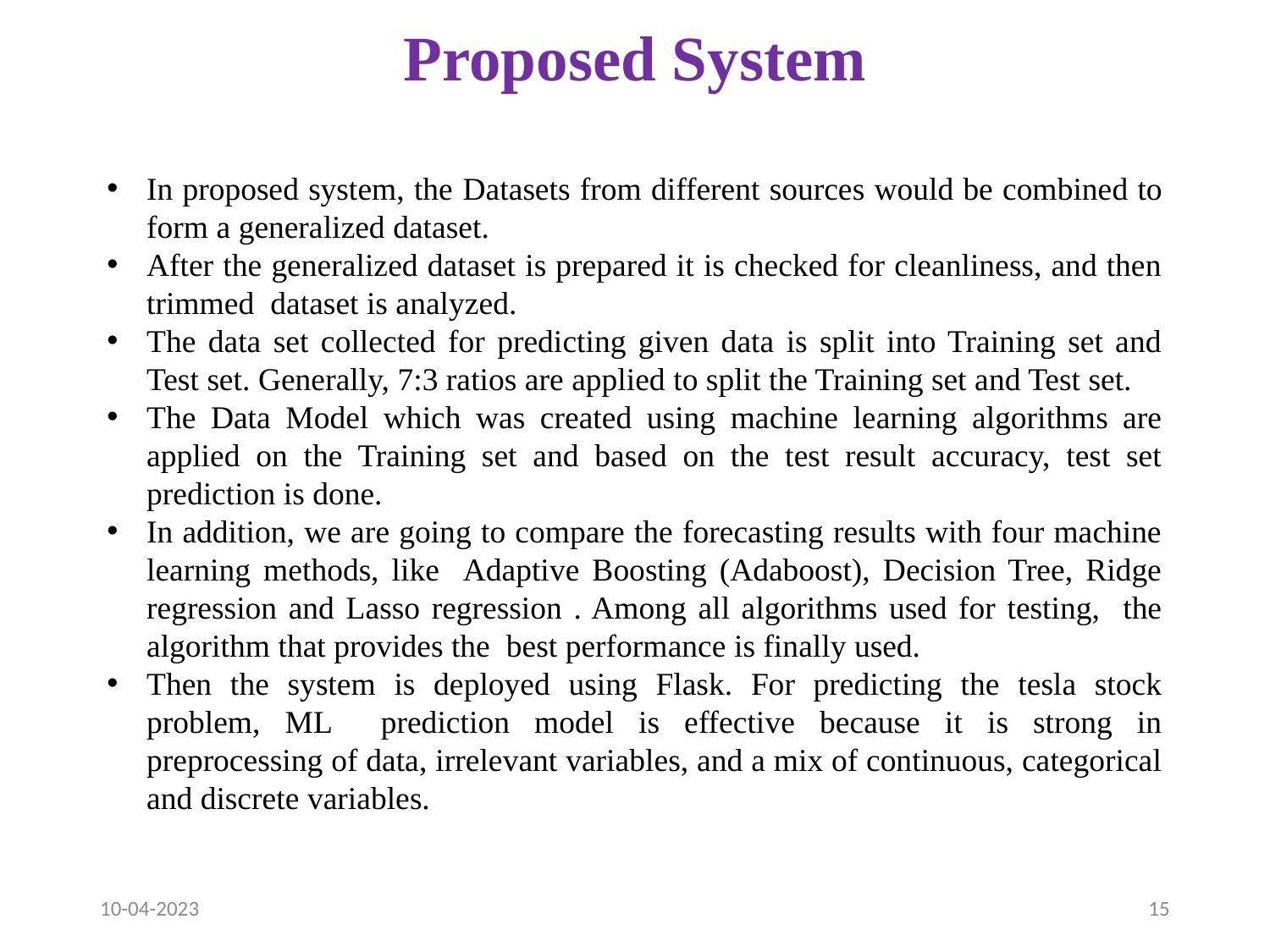

# Proposed System
In proposed system, the Datasets from different sources would be combined to form a generalized dataset.
After the generalized dataset is prepared it is checked for cleanliness, and then trimmed  dataset is analyzed.
The data set collected for predicting given data is split into Training set and Test set. Generally, 7:3 ratios are applied to split the Training set and Test set.
The Data Model which was created using machine learning algorithms are applied on the Training set and based on the test result accuracy, test set prediction is done.
In addition, we are going to compare the forecasting results with four machine learning methods, like  Adaptive Boosting (Adaboost), Decision Tree, Ridge regression and Lasso regression . Among all algorithms used for testing,  the algorithm that provides the  best performance is finally used.
Then the system is deployed using Flask. For predicting the tesla stock problem, ML  prediction model is effective because it is strong in preprocessing of data, irrelevant variables, and a mix of continuous, categorical and discrete variables.
10-04-2023
15